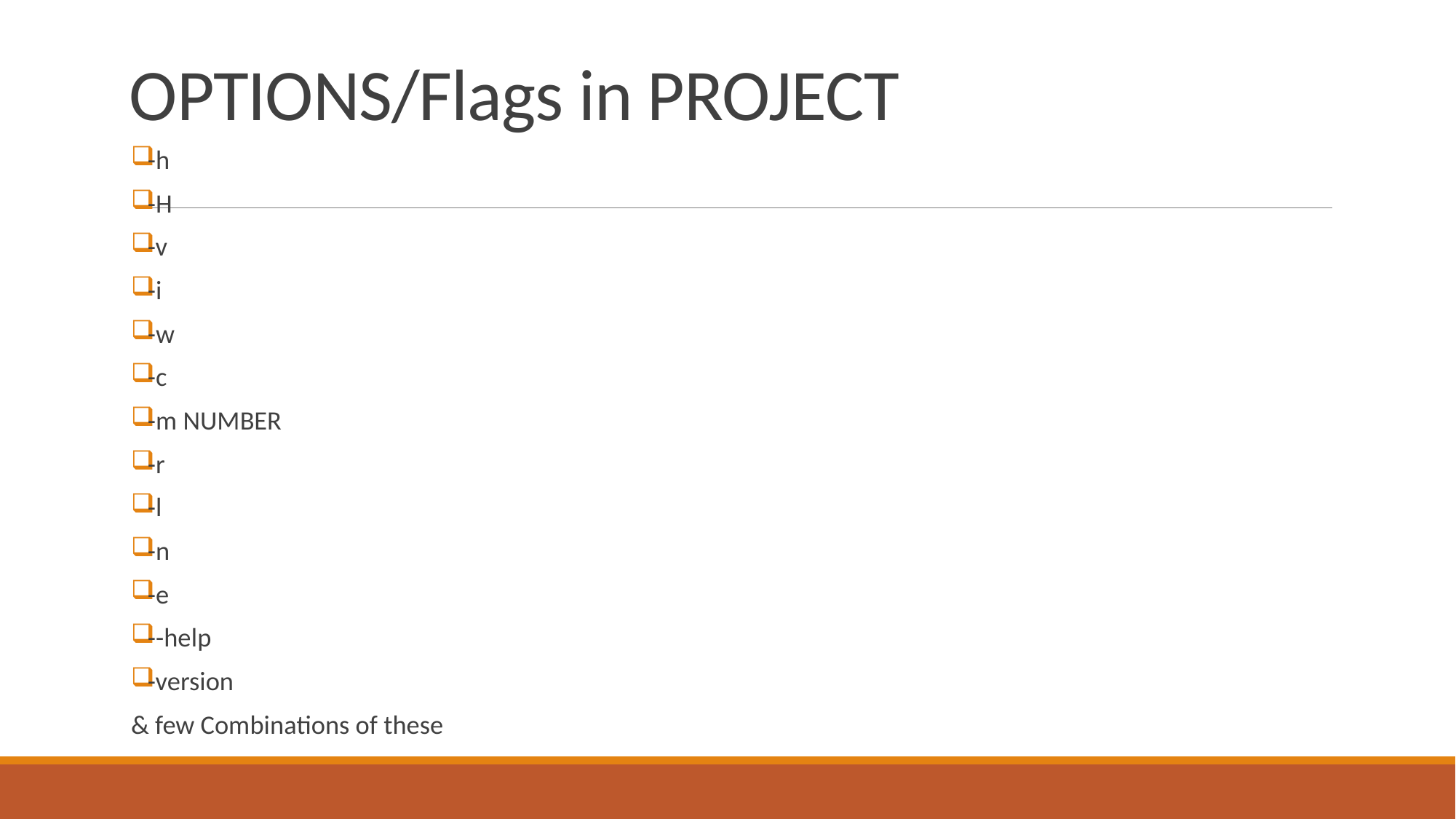

# OPTIONS/Flags in PROJECT
-h
-H
-v
-i
-w
-c
-m NUMBER
-r
-l
-n
-e
--help
-version
& few Combinations of these